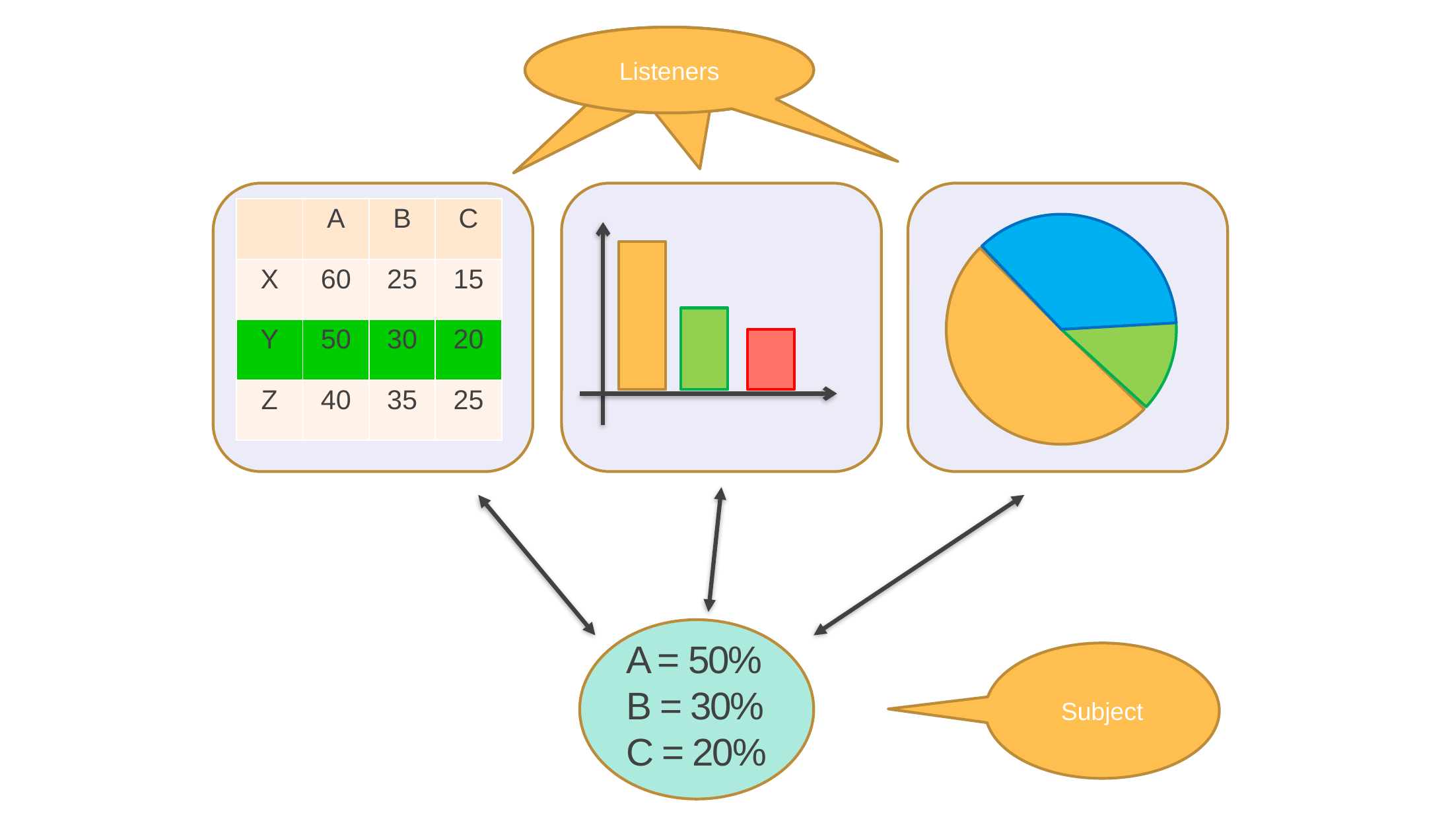

Observers
Observers
Listeners

|  | A | B | C |
| --- | --- | --- | --- |
| X | 60 | 25 | 15 |
| Y | 50 | 30 | 20 |
| Z | 40 | 35 | 25 |

A = 50%
B = 30%
C = 20%
Subject